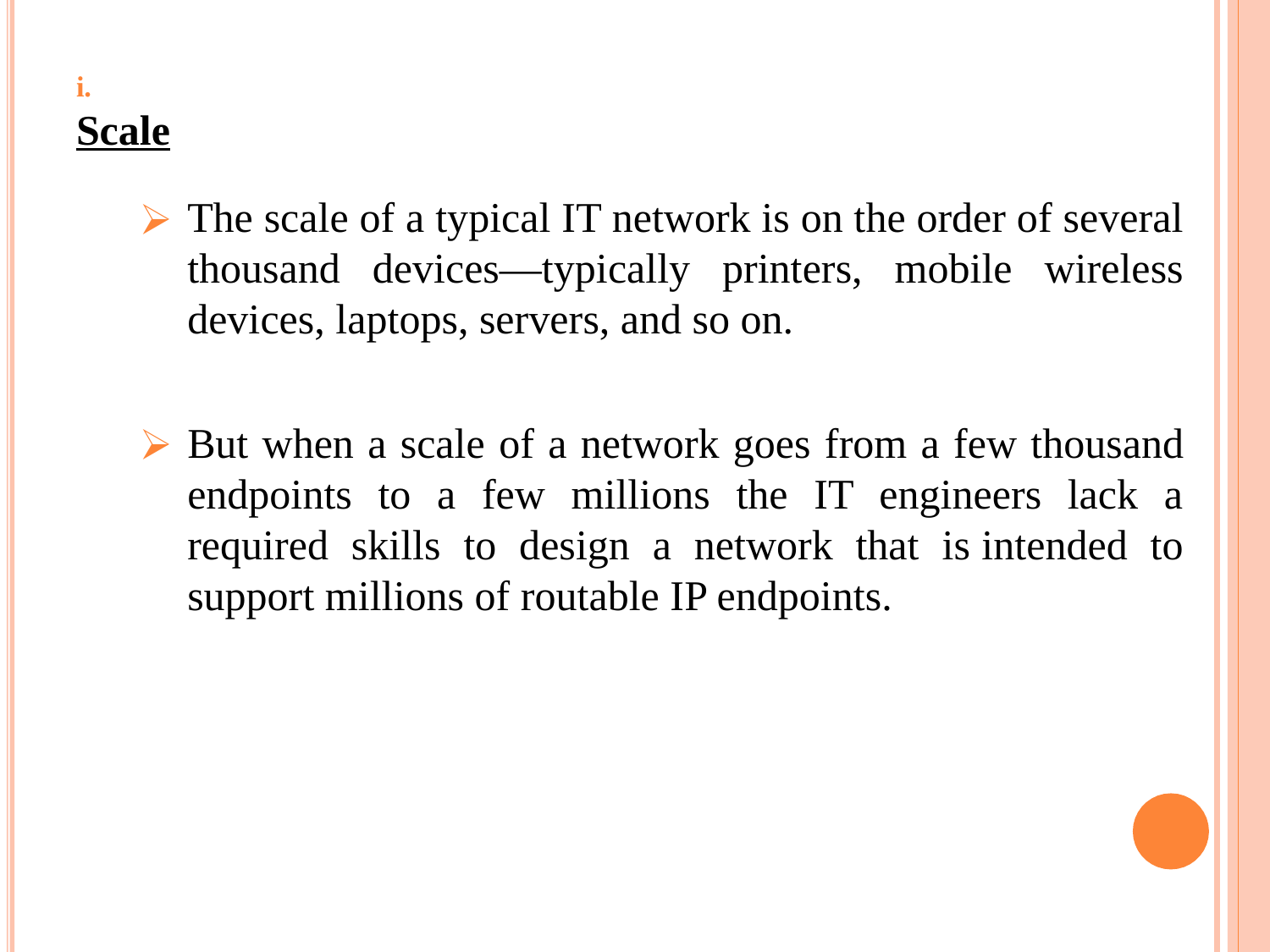

# i.	Scale
The scale of a typical IT network is on the order of several thousand  devices—typically  printers,  mobile  wireless devices, laptops, servers, and so on.

But when a scale of a network goes from a few thousand endpoints  to  a  few  millions  the  IT  engineers  lack  a required  skills  to  design  a  network  that  is intended  to support millions of routable IP endpoints.